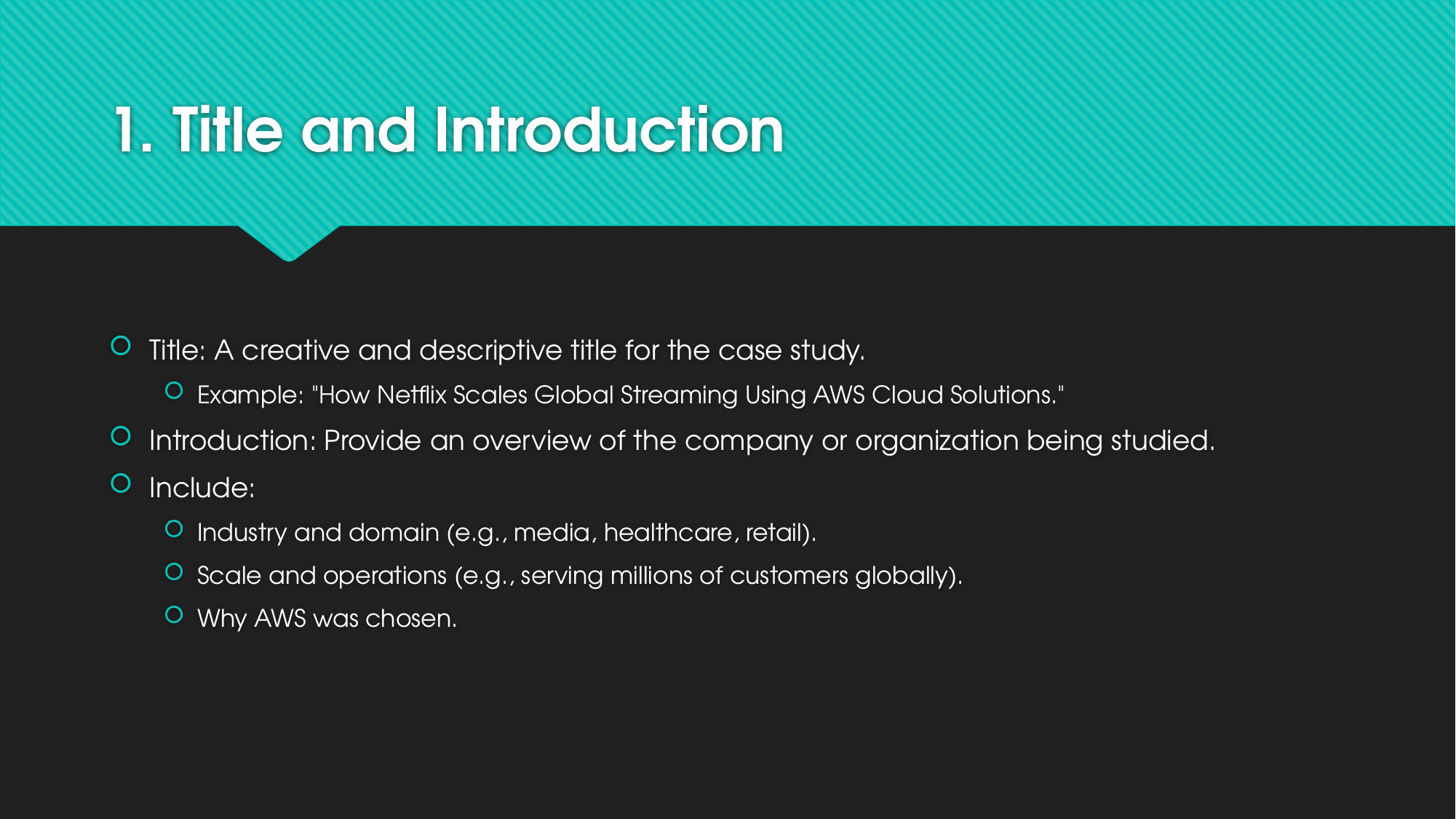

# 1. Title and Introduction
Title: A creative and descriptive title for the case study.
Example: "How Netflix Scales Global Streaming Using AWS Cloud Solutions."
Introduction: Provide an overview of the company or organization being studied.
Include:
Industry and domain (e.g., media, healthcare, retail).
Scale and operations (e.g., serving millions of customers globally).
Why AWS was chosen.